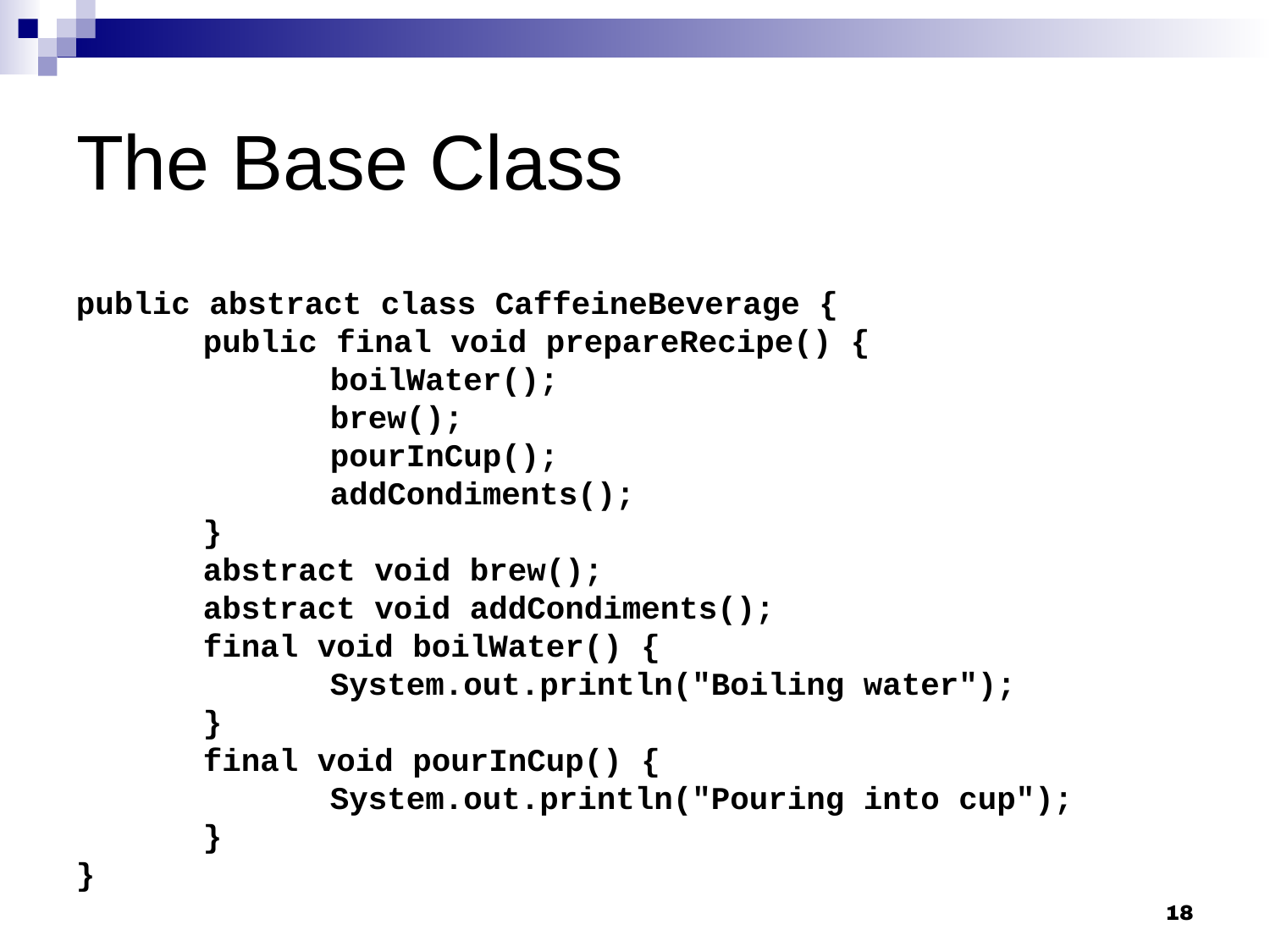

# The Base Class
public abstract class CaffeineBeverage {
	public final void prepareRecipe() {
		boilWater();
		brew();
		pourInCup();
		addCondiments();
	}
	abstract void brew();
	abstract void addCondiments();
	final void boilWater() {
		System.out.println("Boiling water");
	}
	final void pourInCup() {
		System.out.println("Pouring into cup");
	}
}
18